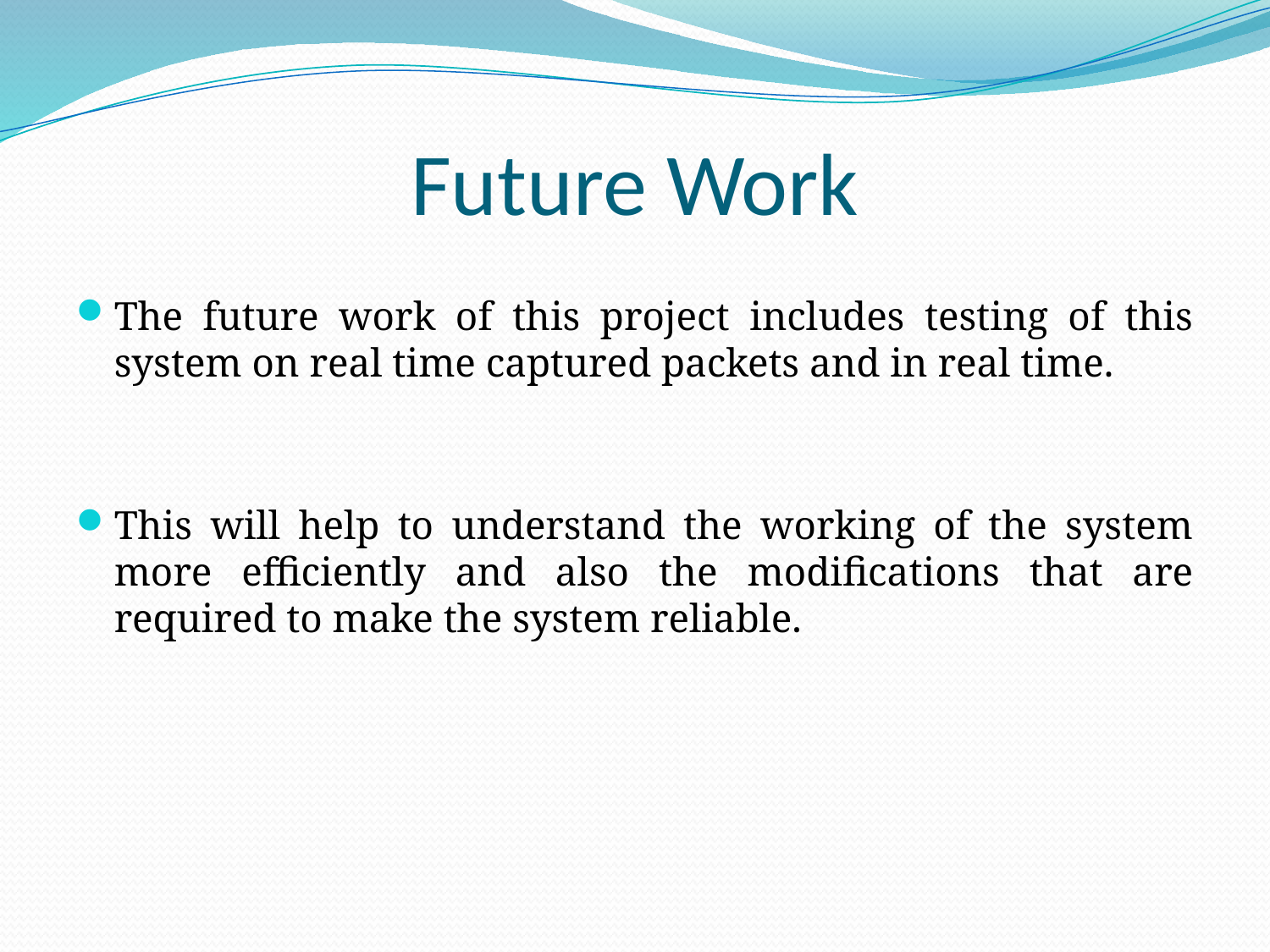

Future Work
The future work of this project includes testing of this system on real time captured packets and in real time.

This will help to understand the working of the system more efficiently and also the modifications that are required to make the system reliable.